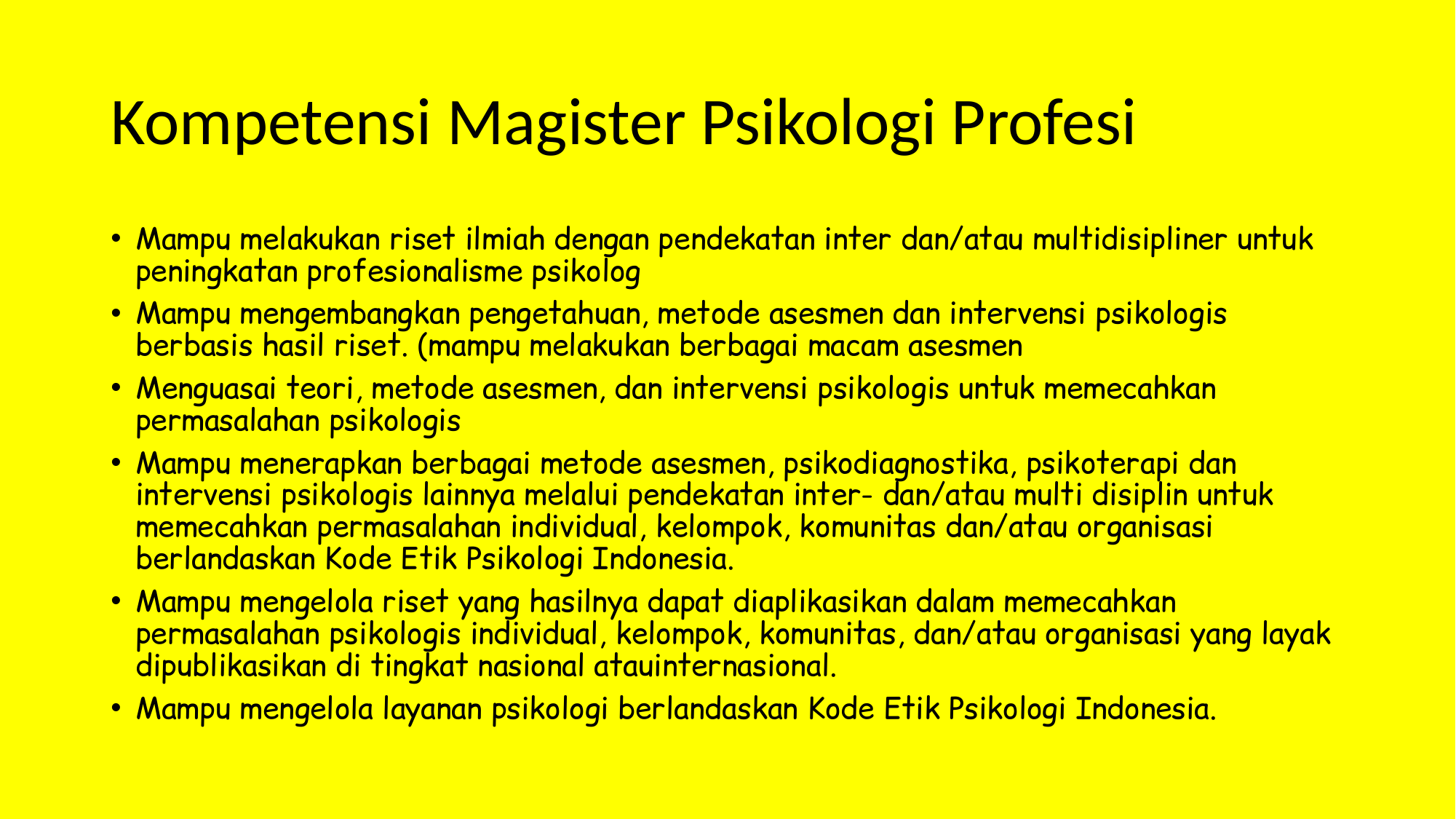

# Kompetensi Magister Psikologi Profesi
Mampu melakukan riset ilmiah dengan pendekatan inter dan/atau multidisipliner untuk peningkatan profesionalisme psikolog
Mampu mengembangkan pengetahuan, metode asesmen dan intervensi psikologis berbasis hasil riset. (mampu melakukan berbagai macam asesmen
Menguasai teori, metode asesmen, dan intervensi psikologis untuk memecahkan permasalahan psikologis
Mampu menerapkan berbagai metode asesmen, psikodiagnostika, psikoterapi dan intervensi psikologis lainnya melalui pendekatan inter- dan/atau multi disiplin untuk memecahkan permasalahan individual, kelompok, komunitas dan/atau organisasi berlandaskan Kode Etik Psikologi Indonesia.
Mampu mengelola riset yang hasilnya dapat diaplikasikan dalam memecahkan permasalahan psikologis individual, kelompok, komunitas, dan/atau organisasi yang layak dipublikasikan di tingkat nasional atauinternasional.
Mampu mengelola layanan psikologi berlandaskan Kode Etik Psikologi Indonesia.